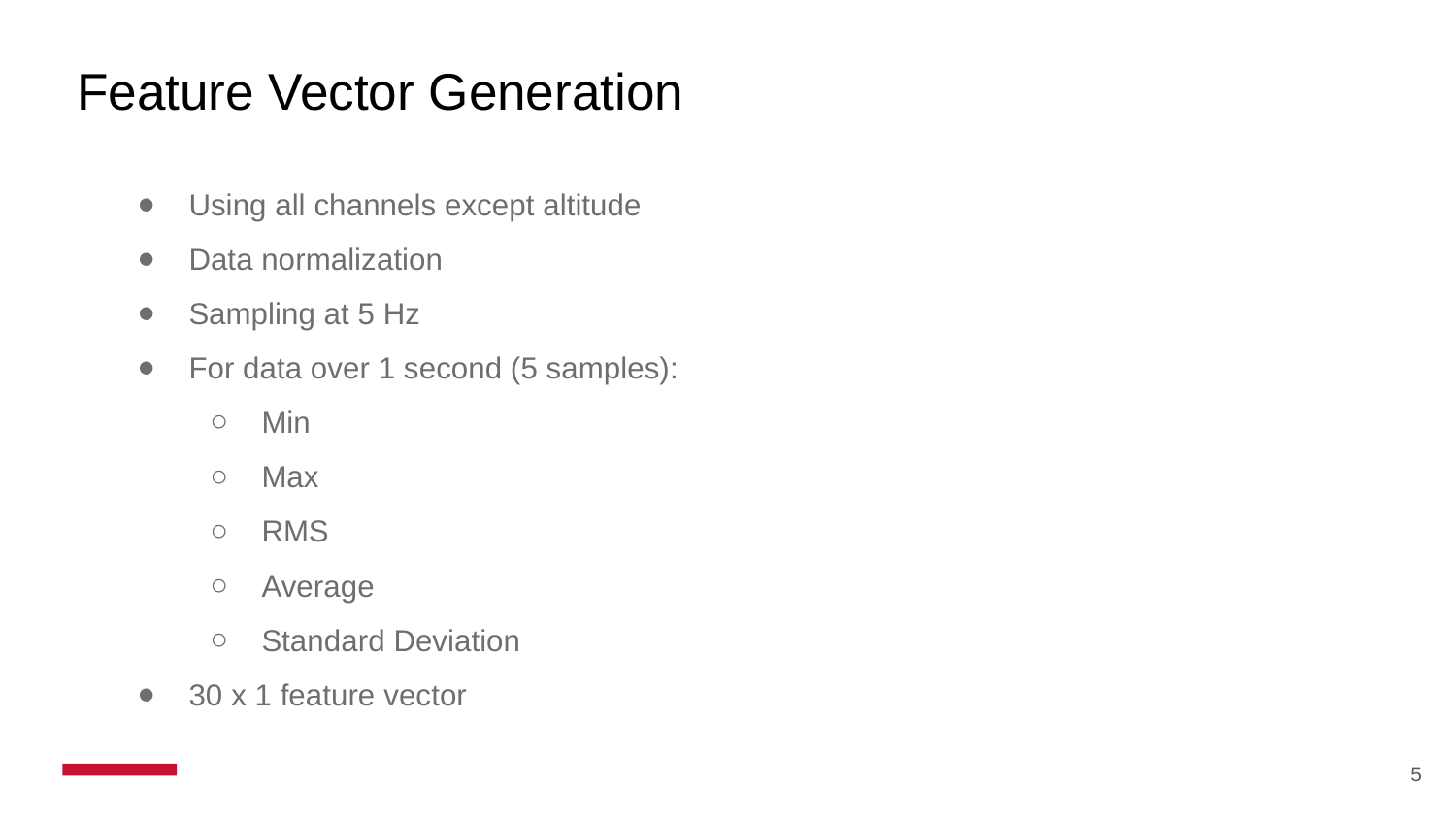

# Feature Vector Generation
Using all channels except altitude
Data normalization
Sampling at 5 Hz
For data over 1 second (5 samples):
Min
Max
RMS
Average
Standard Deviation
30 x 1 feature vector

5